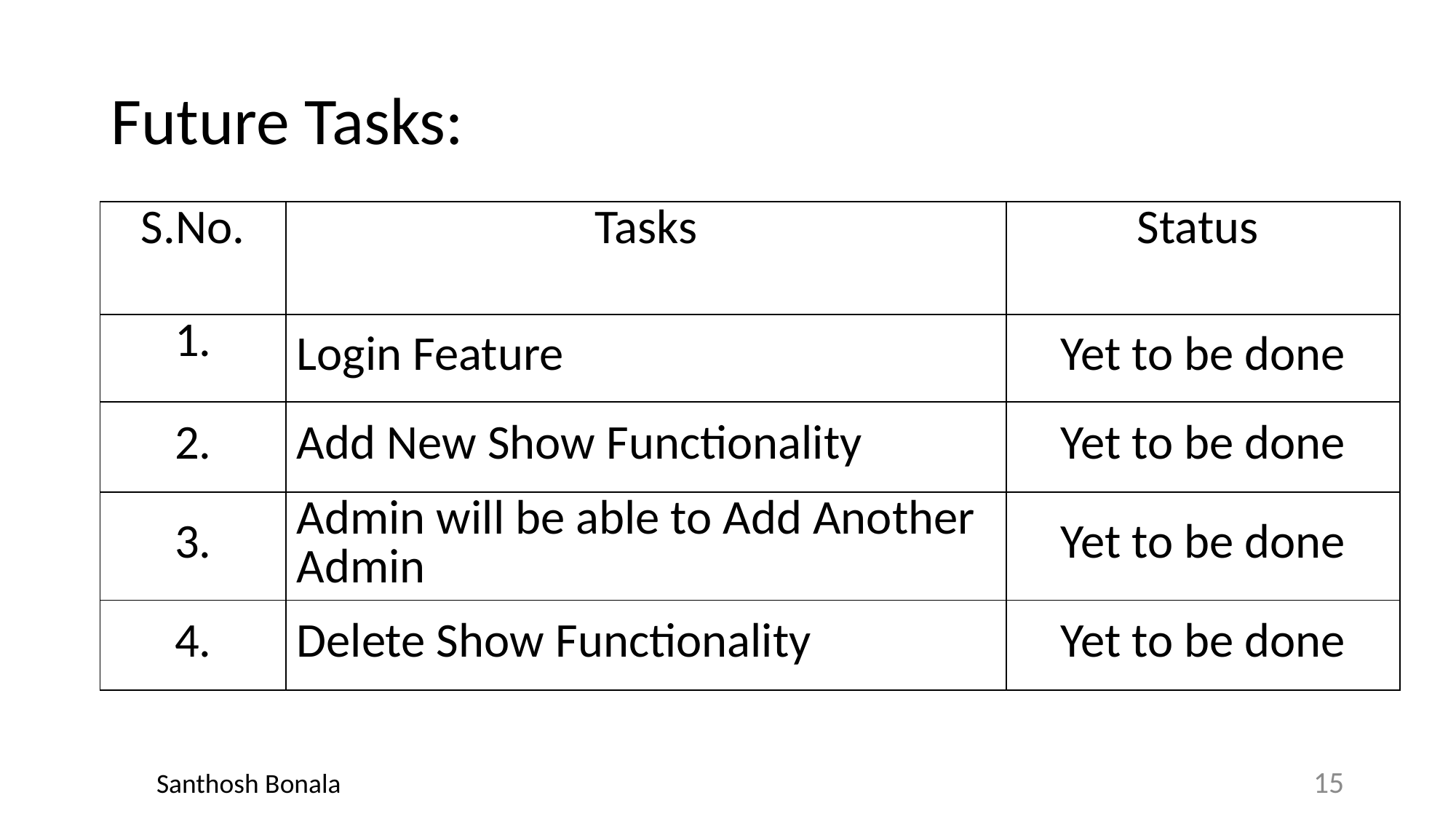

# Future Tasks:
| S.No. | Tasks | Status |
| --- | --- | --- |
| 1. | Login Feature | Yet to be done |
| 2. | Add New Show Functionality | Yet to be done |
| 3. | Admin will be able to Add Another Admin | Yet to be done |
| 4. | Delete Show Functionality | Yet to be done |
15
Santhosh Bonala